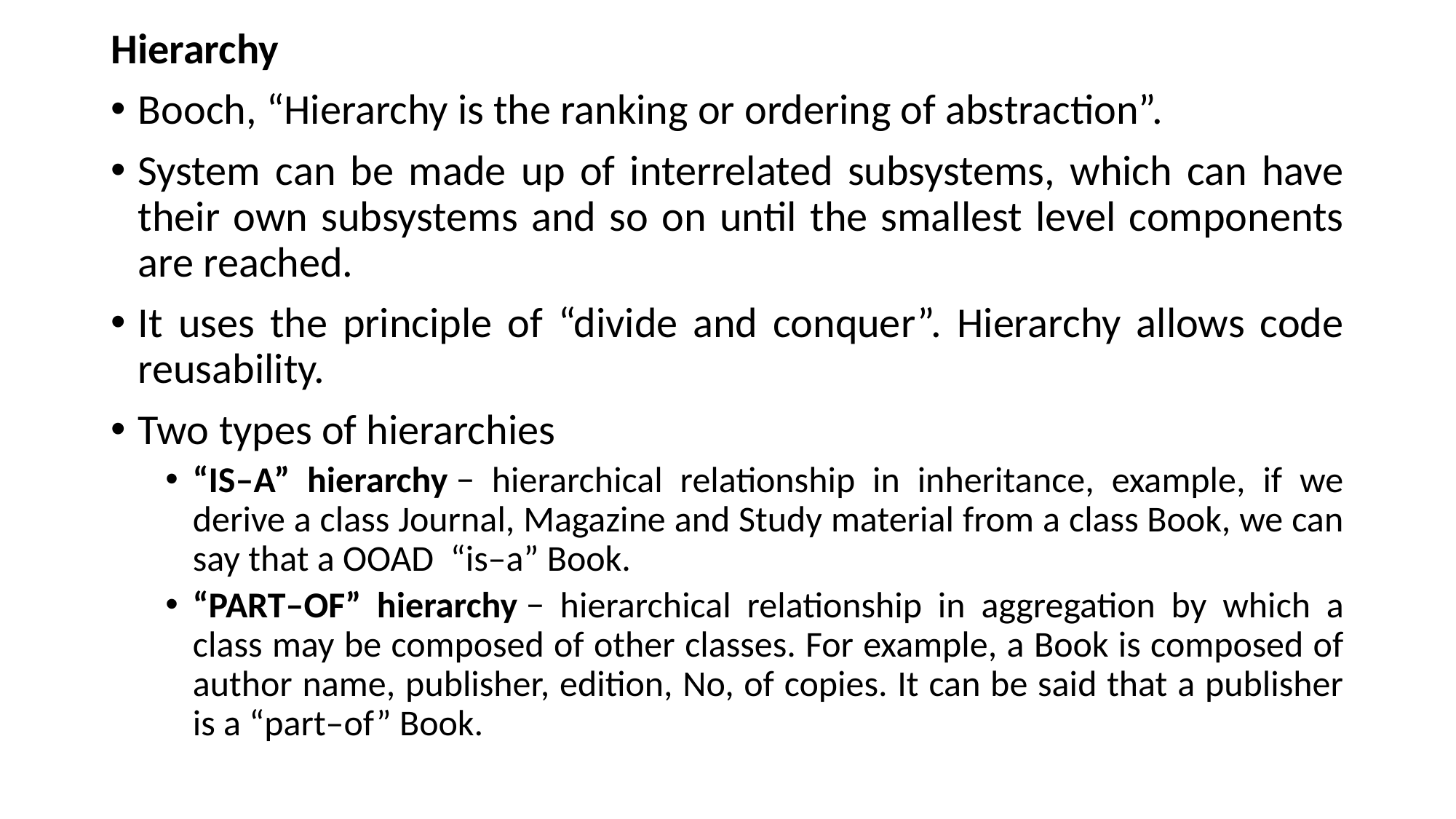

Hierarchy
Booch, “Hierarchy is the ranking or ordering of abstraction”.
System can be made up of interrelated subsystems, which can have their own subsystems and so on until the smallest level components are reached.
It uses the principle of “divide and conquer”. Hierarchy allows code reusability.
Two types of hierarchies
“IS–A” hierarchy − hierarchical relationship in inheritance, example, if we derive a class Journal, Magazine and Study material from a class Book, we can say that a OOAD  “is–a” Book.
“PART–OF” hierarchy − hierarchical relationship in aggregation by which a class may be composed of other classes. For example, a Book is composed of author name, publisher, edition, No, of copies. It can be said that a publisher is a “part–of” Book.